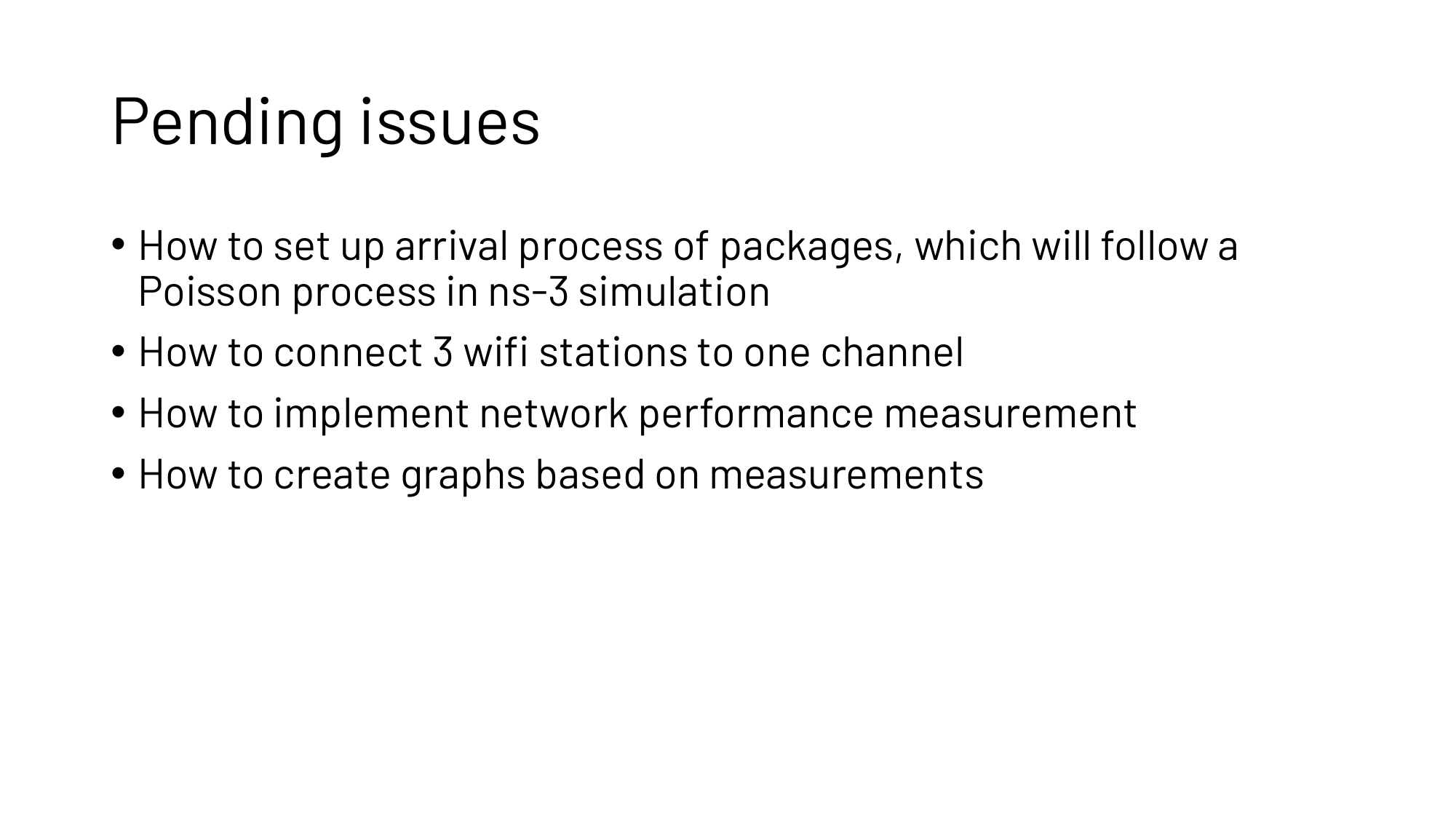

# Pending issues
How to set up arrival process of packages, which will follow a Poisson process in ns-3 simulation
How to connect 3 wifi stations to one channel
How to implement network performance measurement
How to create graphs based on measurements